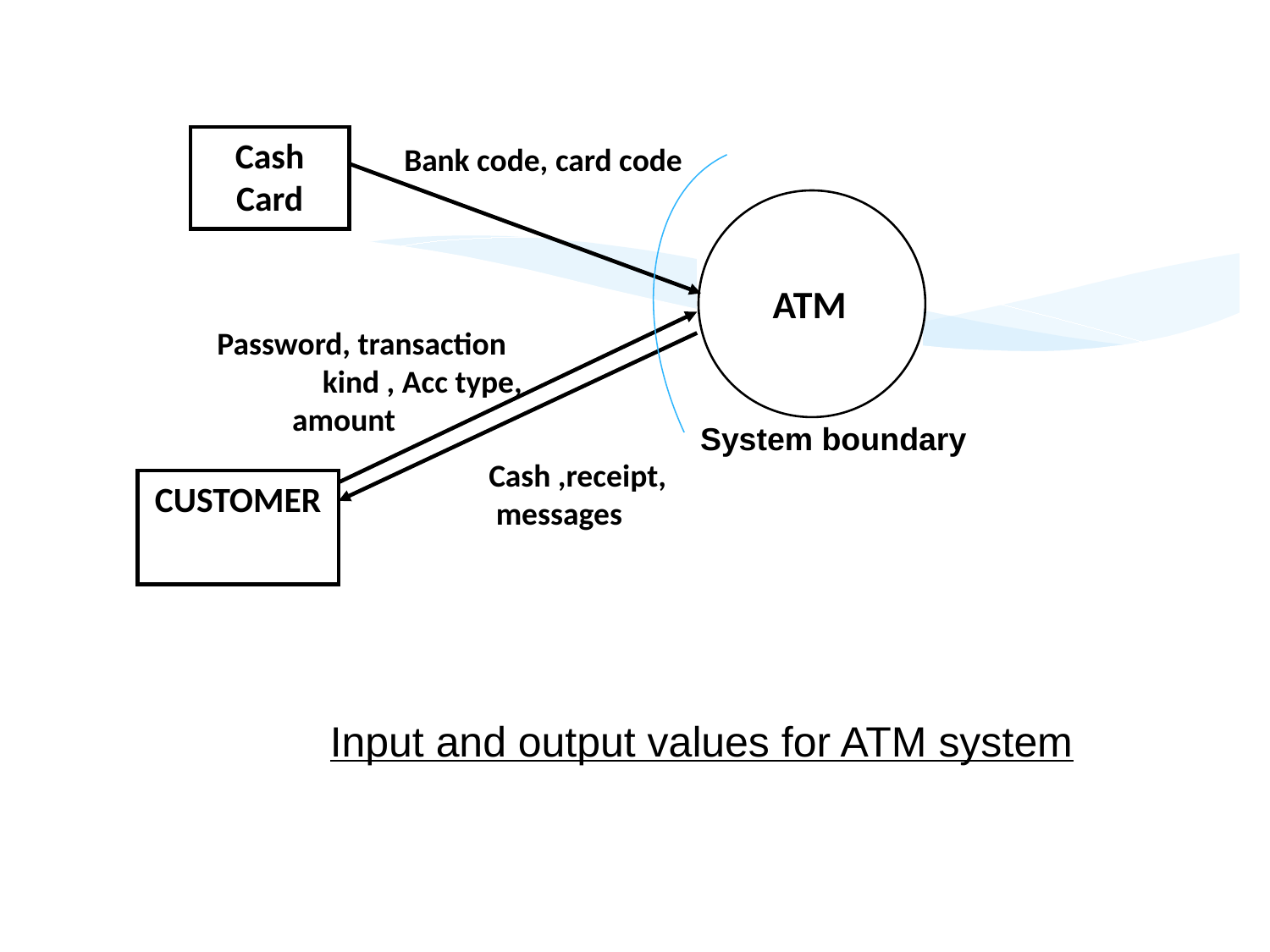

#

Bank code, card code
Cash Card

ATM

         Password, transaction                           kind , Acc type, amount

System boundary

Cash ,receipt,
 messages

CUSTOMER
Input and output values for ATM system